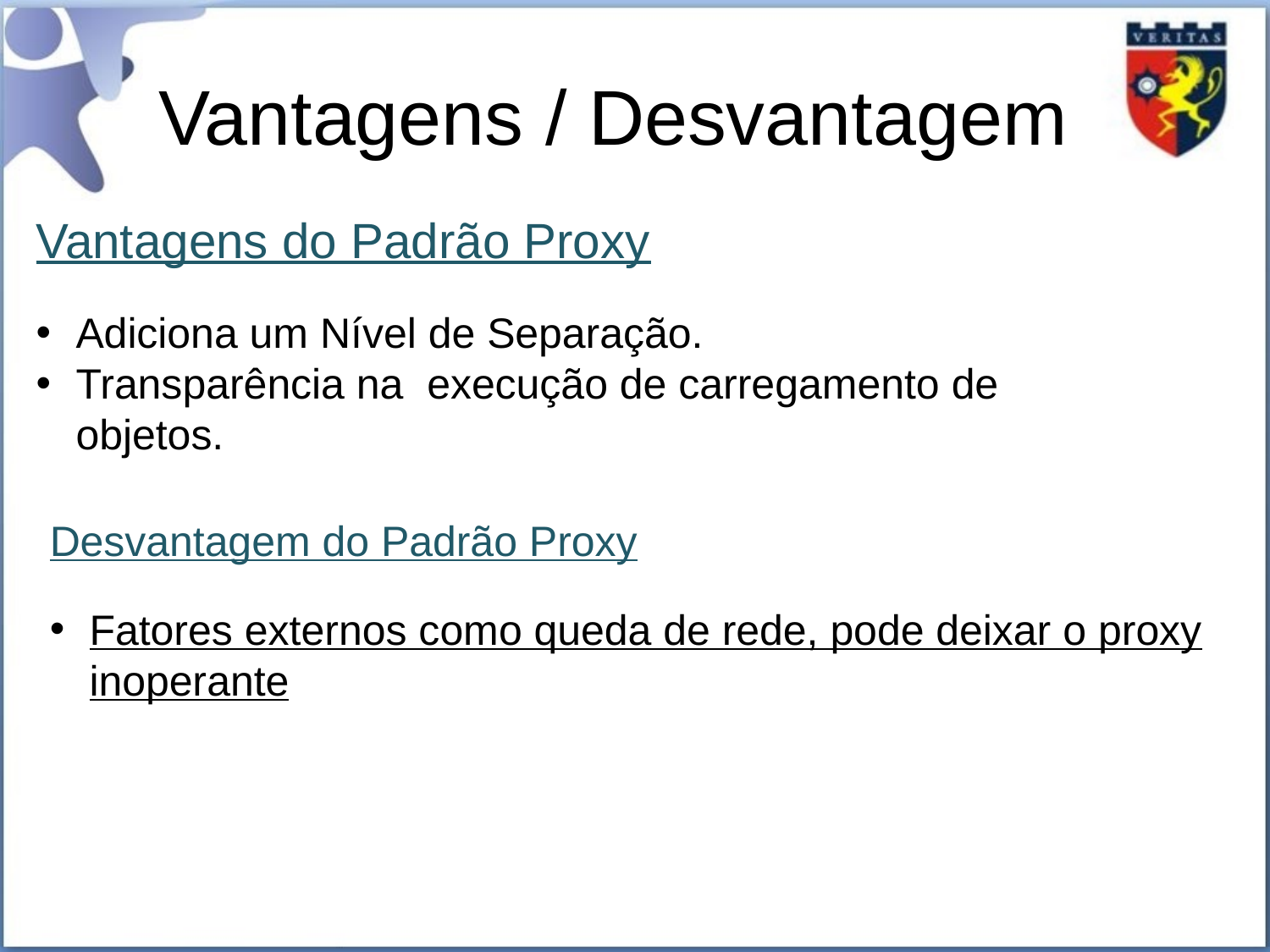

# Vantagens / Desvantagem
Vantagens do Padrão Proxy

Adiciona um Nível de Separação.
Transparência na  execução de carregamento de objetos.
Desvantagem do Padrão Proxy

Fatores externos como queda de rede, pode deixar o proxy inoperante